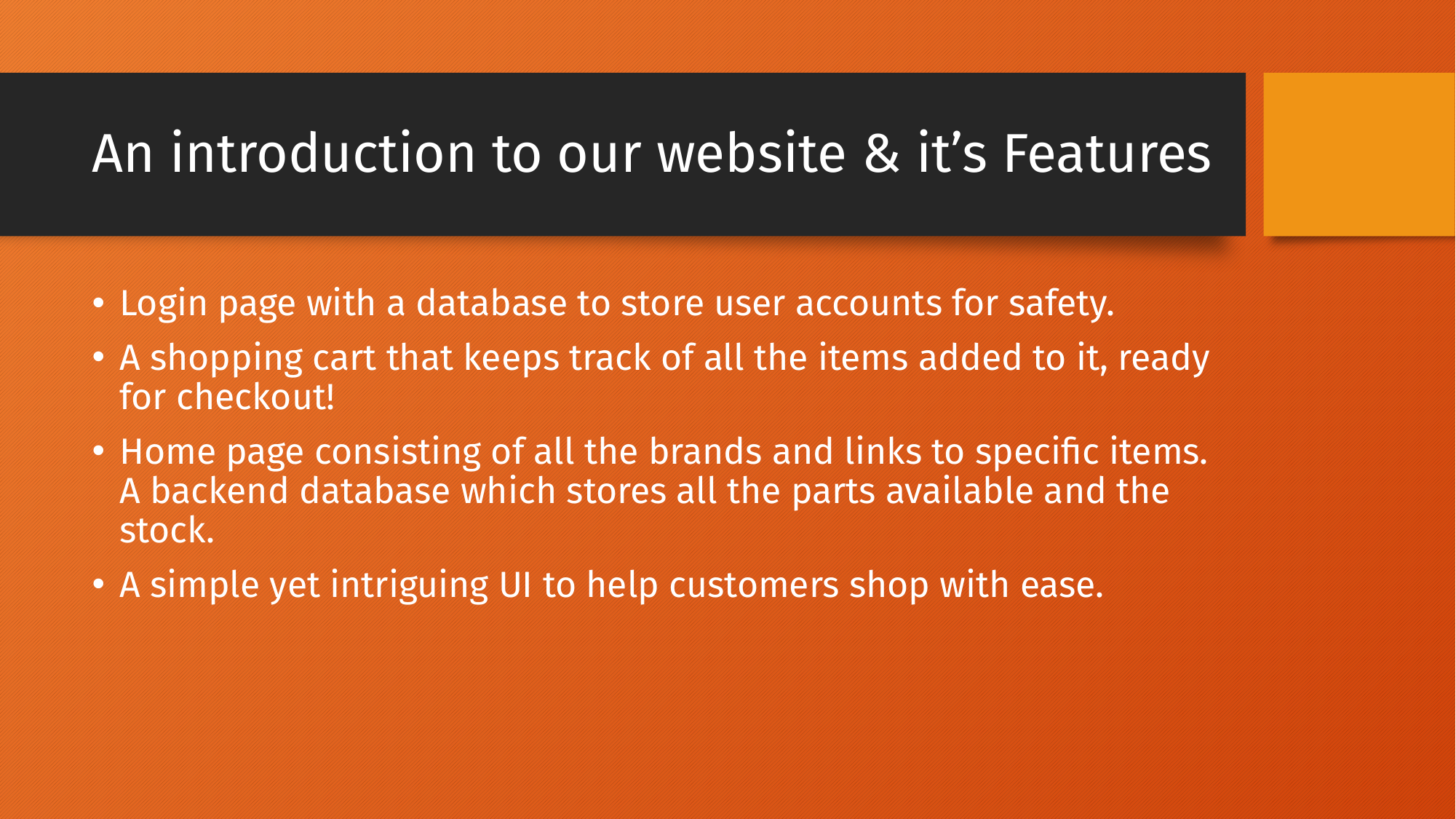

# An introduction to our website & it’s Features
Login page with a database to store user accounts for safety.
A shopping cart that keeps track of all the items added to it, ready for checkout!
Home page consisting of all the brands and links to specific items. A backend database which stores all the parts available and the stock.
A simple yet intriguing UI to help customers shop with ease.